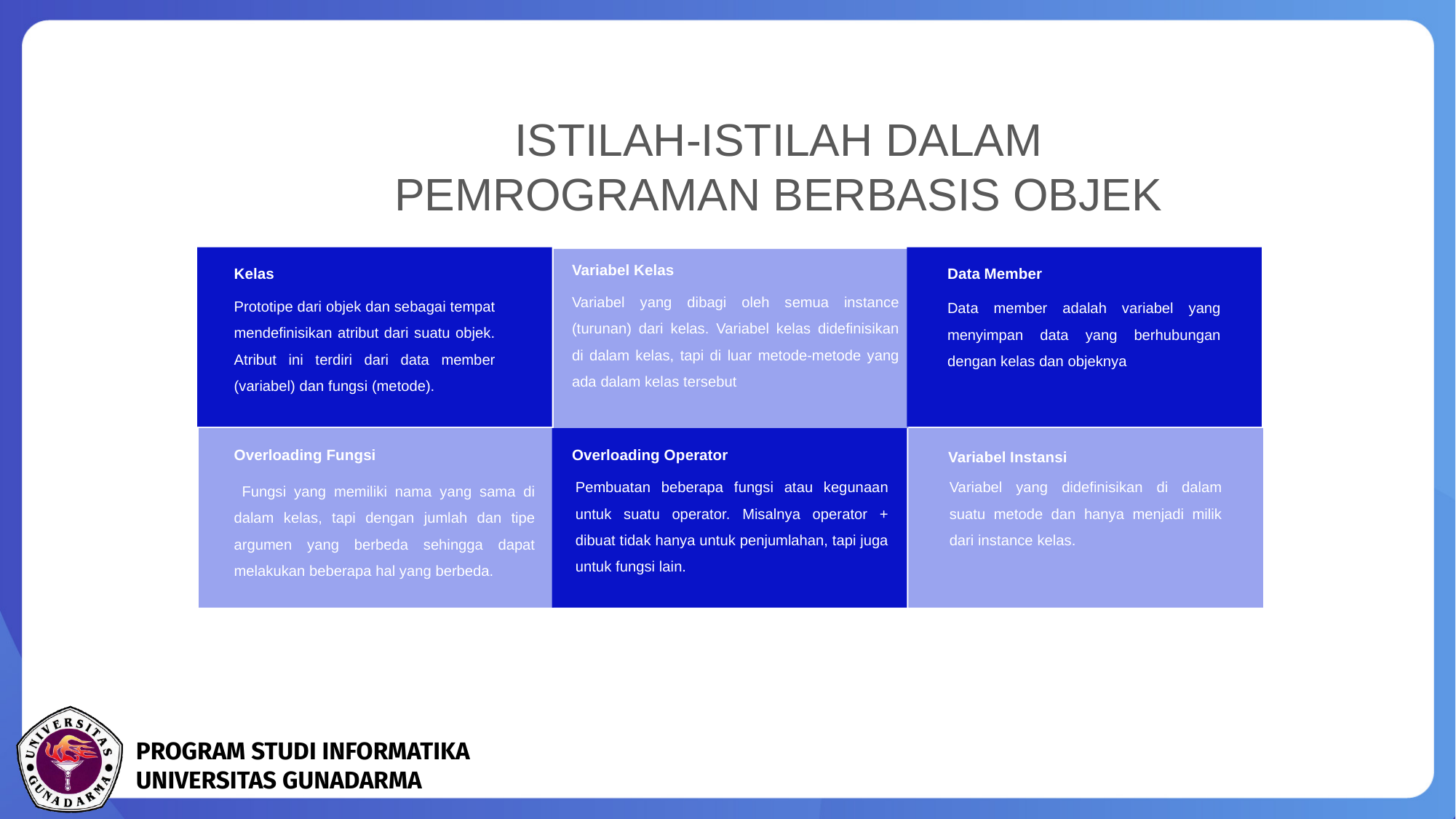

ISTILAH-ISTILAH DALAM PEMROGRAMAN BERBASIS OBJEK

Variabel Kelas
Kelas
Data Member
Variabel yang dibagi oleh semua instance (turunan) dari kelas. Variabel kelas didefinisikan di dalam kelas, tapi di luar metode-metode yang ada dalam kelas tersebut
Prototipe dari objek dan sebagai tempat mendefinisikan atribut dari suatu objek. Atribut ini terdiri dari data member (variabel) dan fungsi (metode).
Data member adalah variabel yang menyimpan data yang berhubungan dengan kelas dan objeknya

Overloading Operator
Overloading Fungsi
Variabel Instansi
Pembuatan beberapa fungsi atau kegunaan untuk suatu operator. Misalnya operator + dibuat tidak hanya untuk penjumlahan, tapi juga untuk fungsi lain.
Variabel yang didefinisikan di dalam suatu metode dan hanya menjadi milik dari instance kelas.
 Fungsi yang memiliki nama yang sama di dalam kelas, tapi dengan jumlah dan tipe argumen yang berbeda sehingga dapat melakukan beberapa hal yang berbeda.